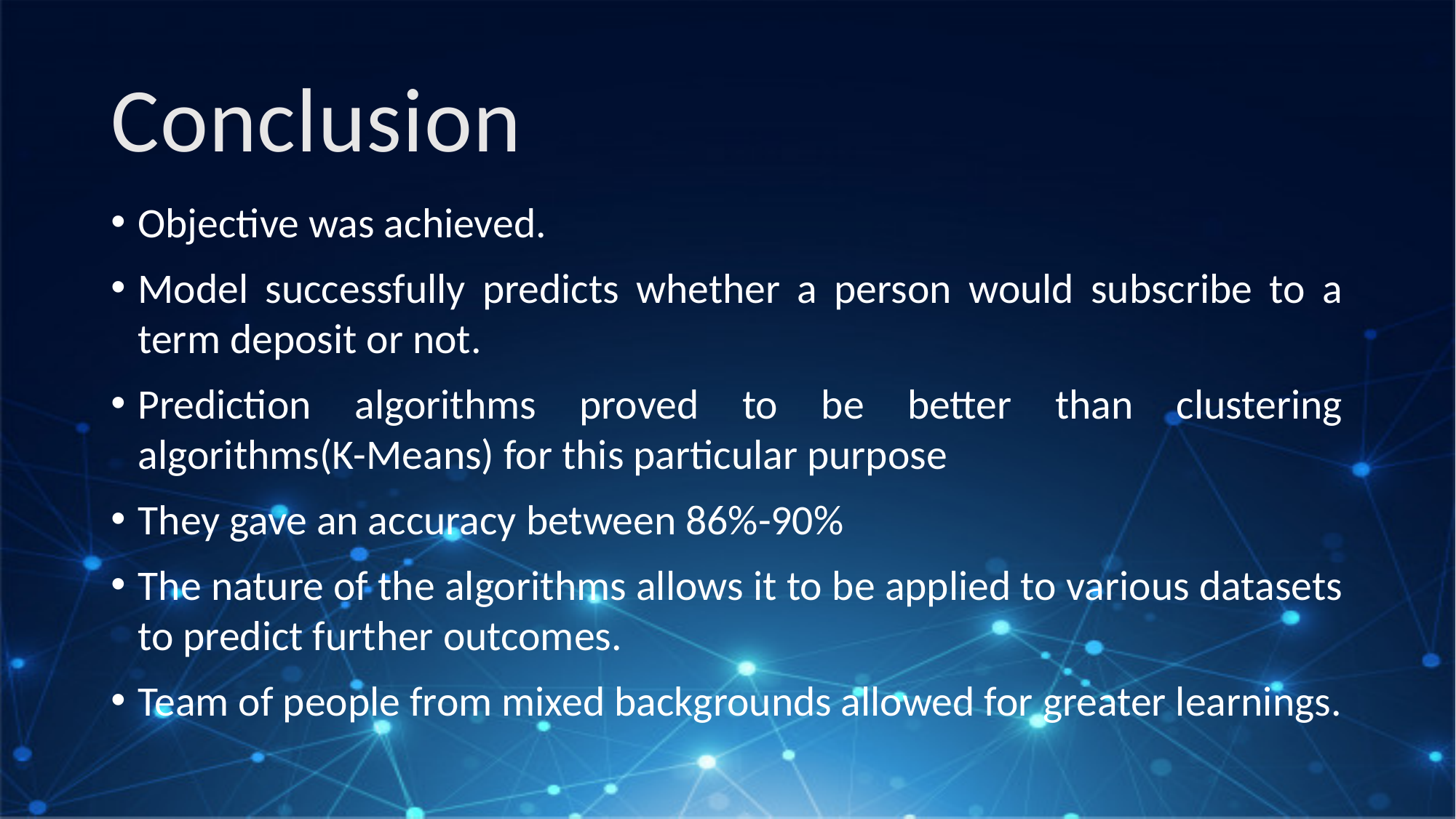

# Conclusion
Objective was achieved.
Model successfully predicts whether a person would subscribe to a term deposit or not.
Prediction algorithms proved to be better than clustering algorithms(K-Means) for this particular purpose
They gave an accuracy between 86%-90%
The nature of the algorithms allows it to be applied to various datasets to predict further outcomes.
Team of people from mixed backgrounds allowed for greater learnings.